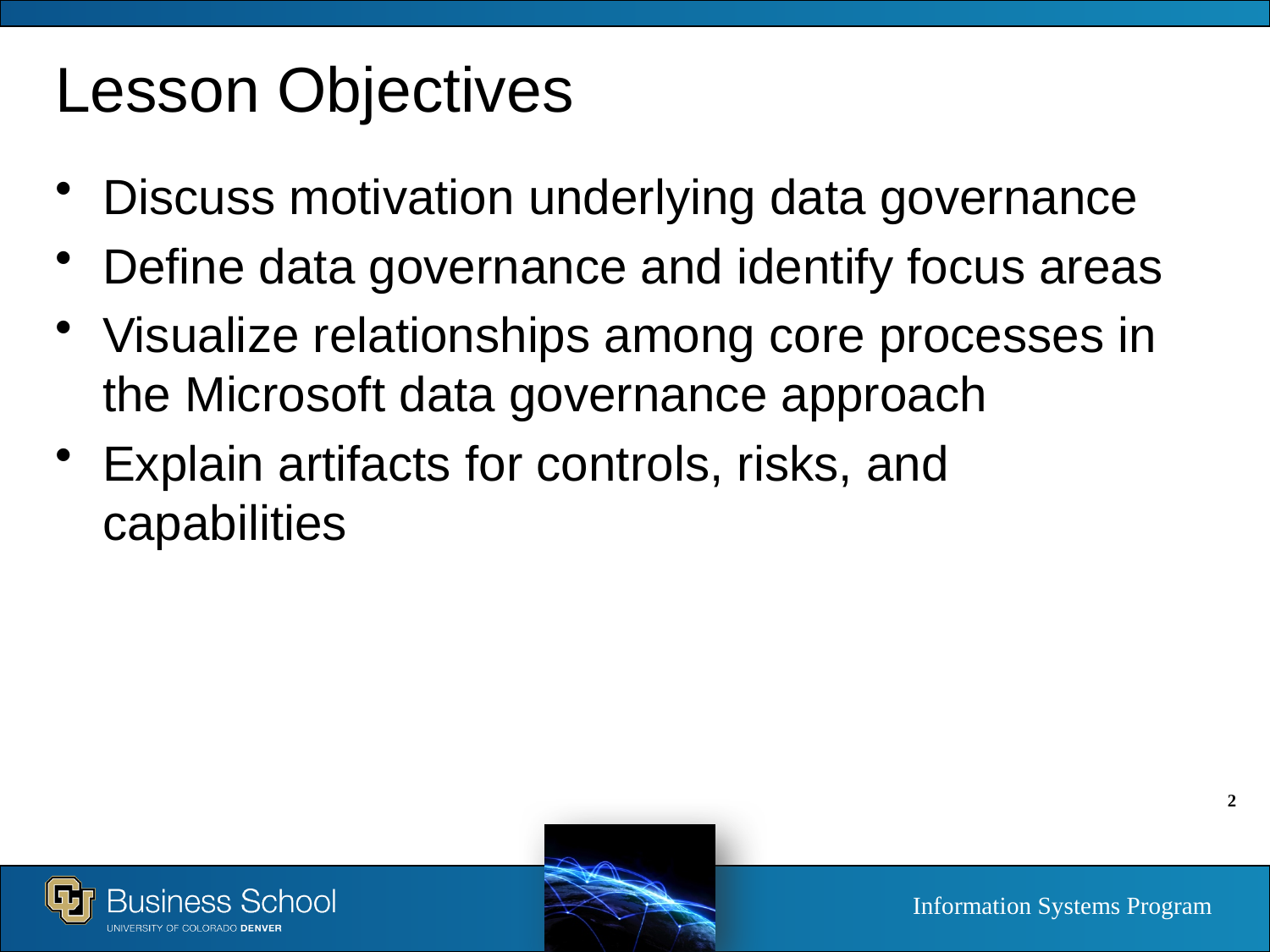

# Lesson Objectives
Discuss motivation underlying data governance
Define data governance and identify focus areas
Visualize relationships among core processes in the Microsoft data governance approach
Explain artifacts for controls, risks, and capabilities